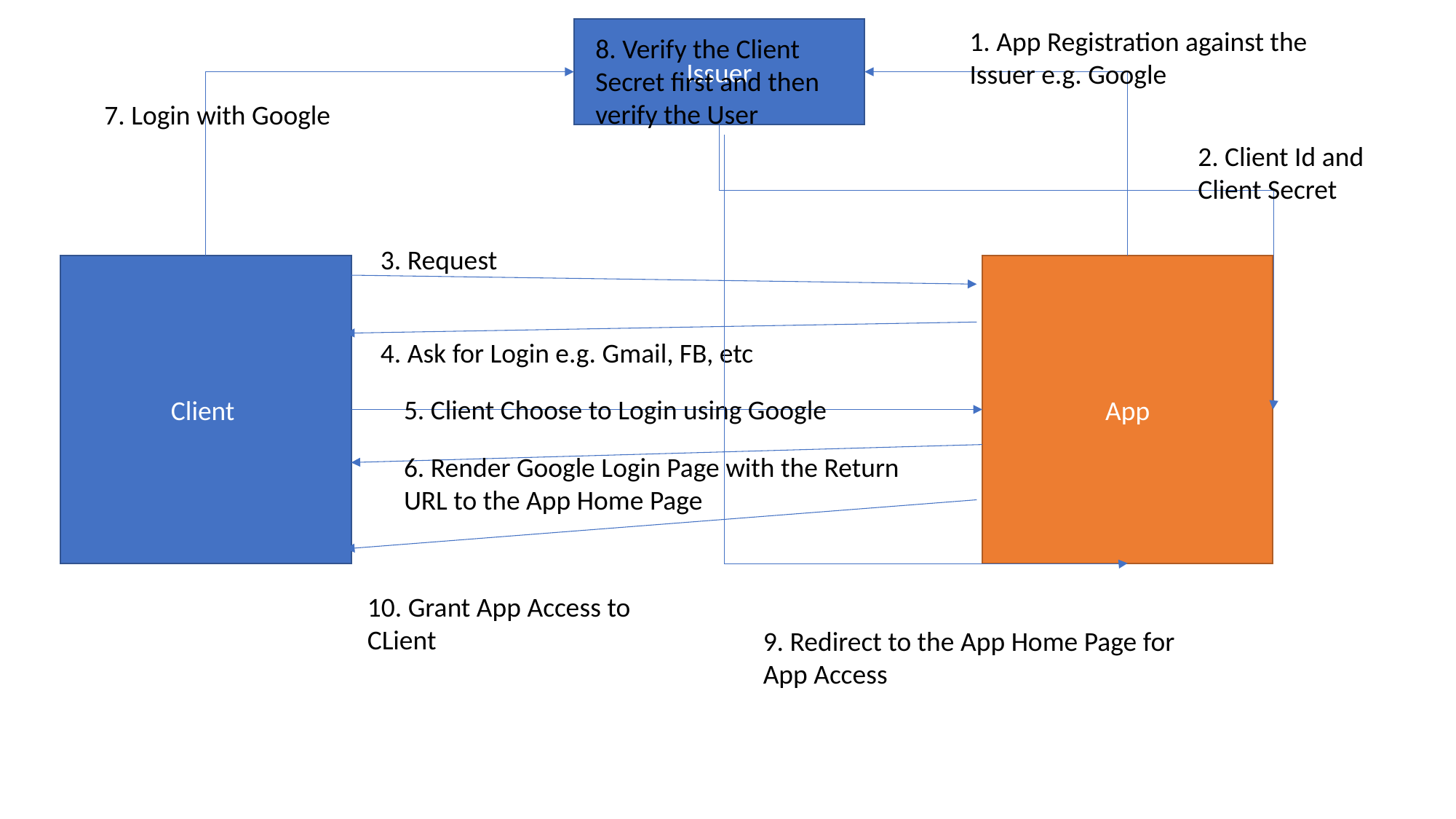

Issuer
1. App Registration against the Issuer e.g. Google
8. Verify the Client Secret first and then verify the User
7. Login with Google
2. Client Id and Client Secret
3. Request
Client
App
4. Ask for Login e.g. Gmail, FB, etc
5. Client Choose to Login using Google
6. Render Google Login Page with the Return URL to the App Home Page
10. Grant App Access to CLient
9. Redirect to the App Home Page for App Access